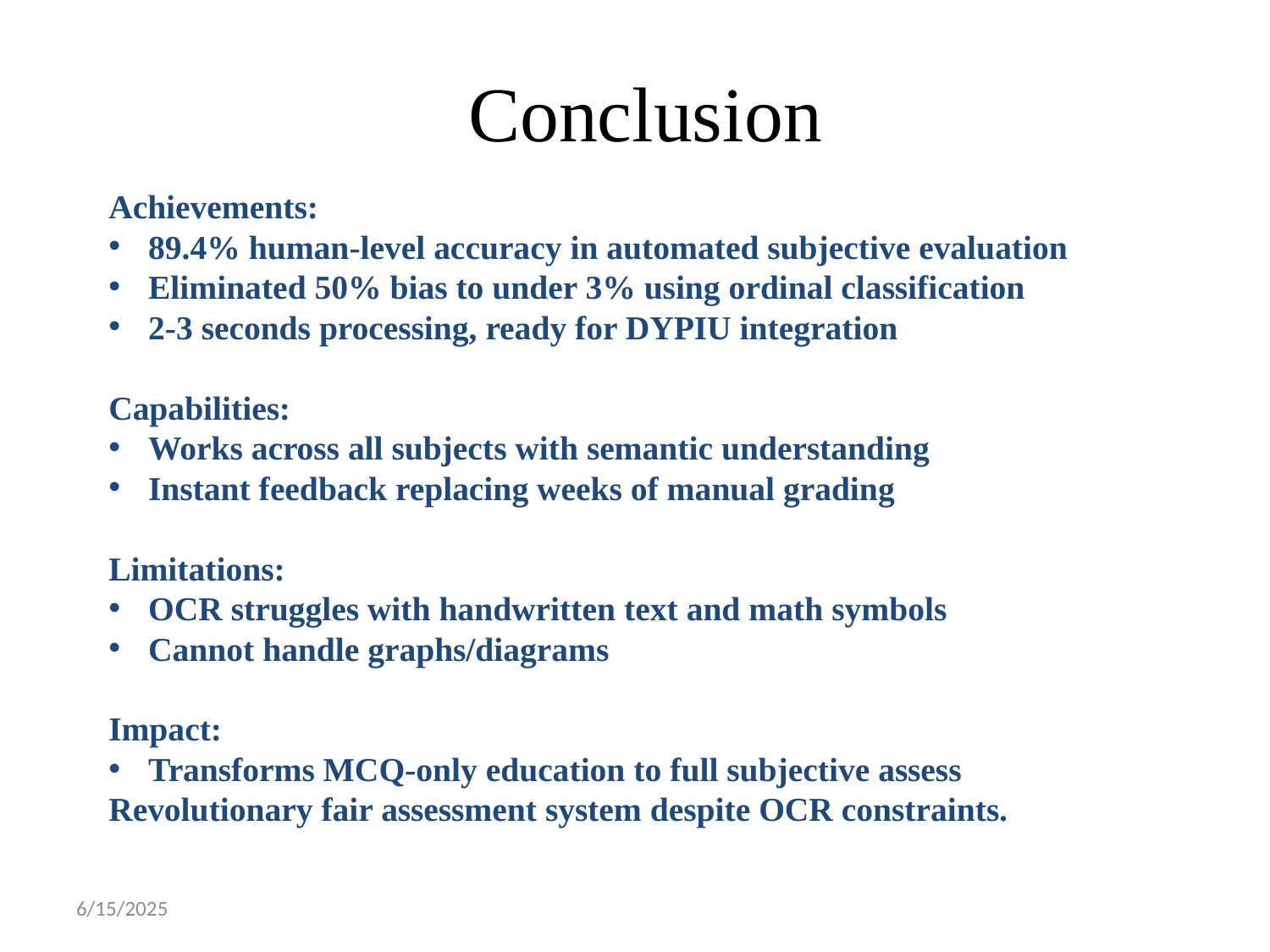

# Conclusion
Achievements:
89.4% human-level accuracy in automated subjective evaluation
Eliminated 50% bias to under 3% using ordinal classification
2-3 seconds processing, ready for DYPIU integration

Capabilities:
Works across all subjects with semantic understanding
Instant feedback replacing weeks of manual grading

Limitations:
OCR struggles with handwritten text and math symbols
Cannot handle graphs/diagrams

Impact:
Transforms MCQ-only education to full subjective assess
Revolutionary fair assessment system despite OCR constraints.
6/15/2025